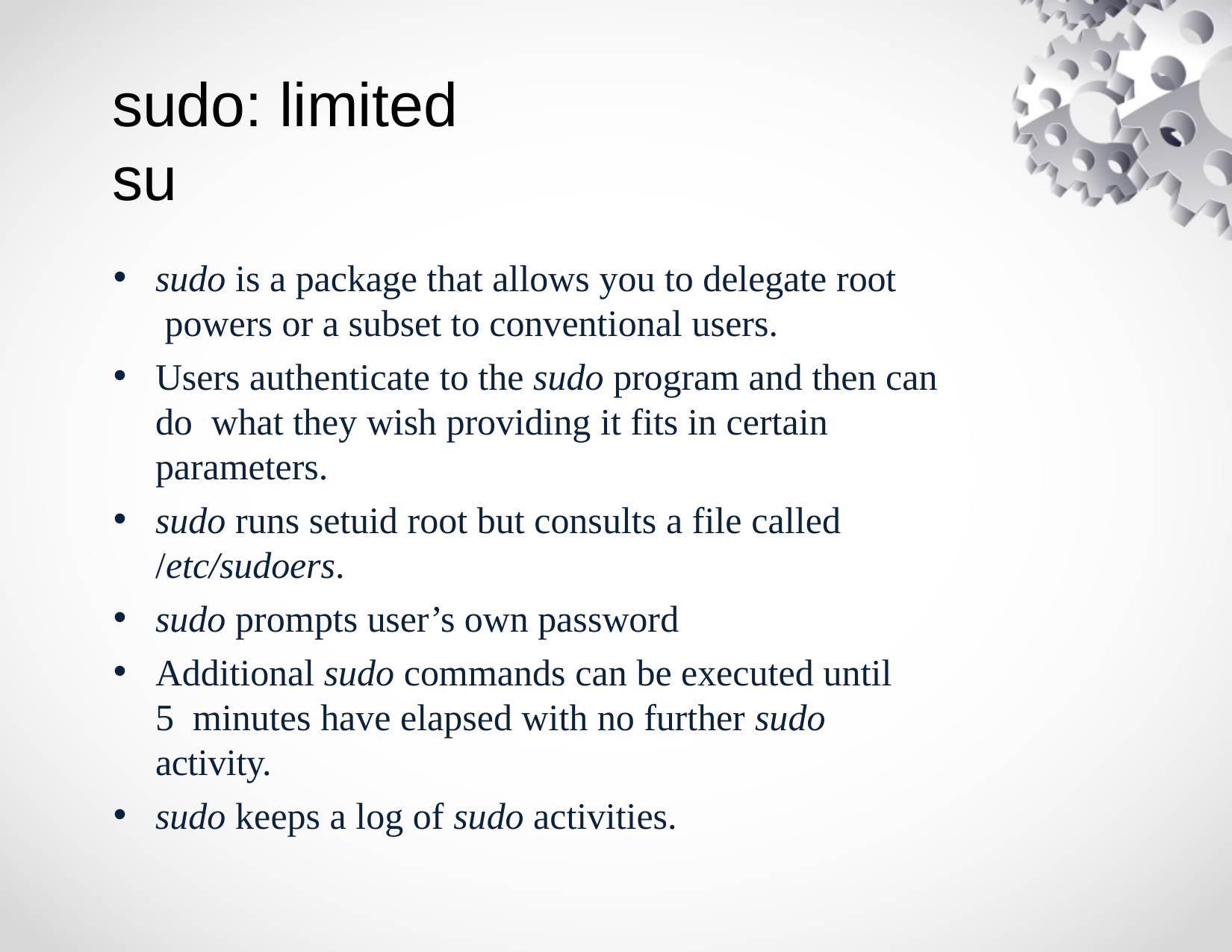

# sudo: limited su
sudo is a package that allows you to delegate root  powers or a subset to conventional users.
Users authenticate to the sudo program and then can do  what they wish providing it fits in certain parameters.
sudo runs setuid root but consults a file called
/etc/sudoers.
sudo prompts user’s own password
Additional sudo commands can be executed until 5  minutes have elapsed with no further sudo activity.
sudo keeps a log of sudo activities.